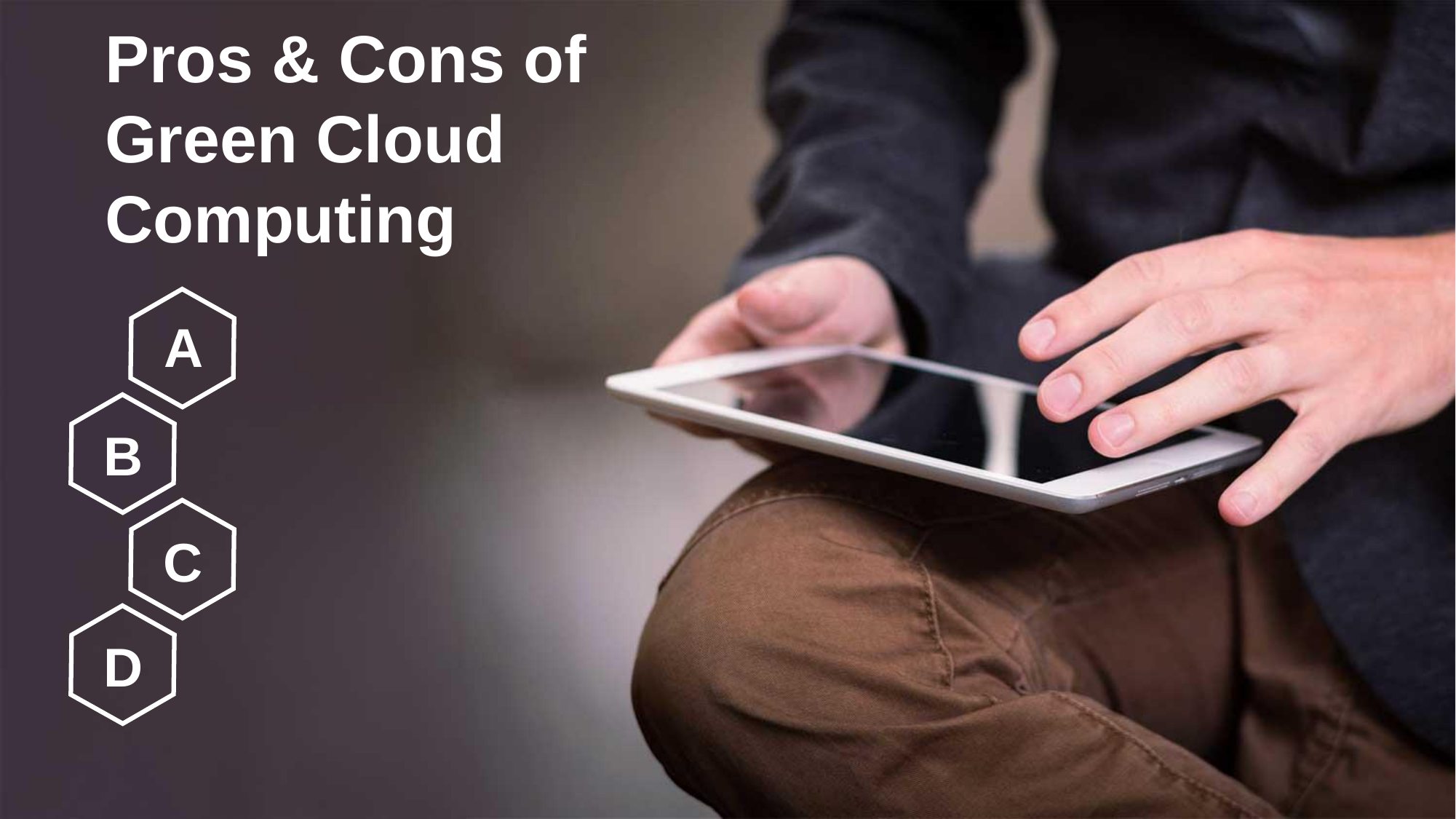

Pros & Cons of Green Cloud Computing

A

B

C

D